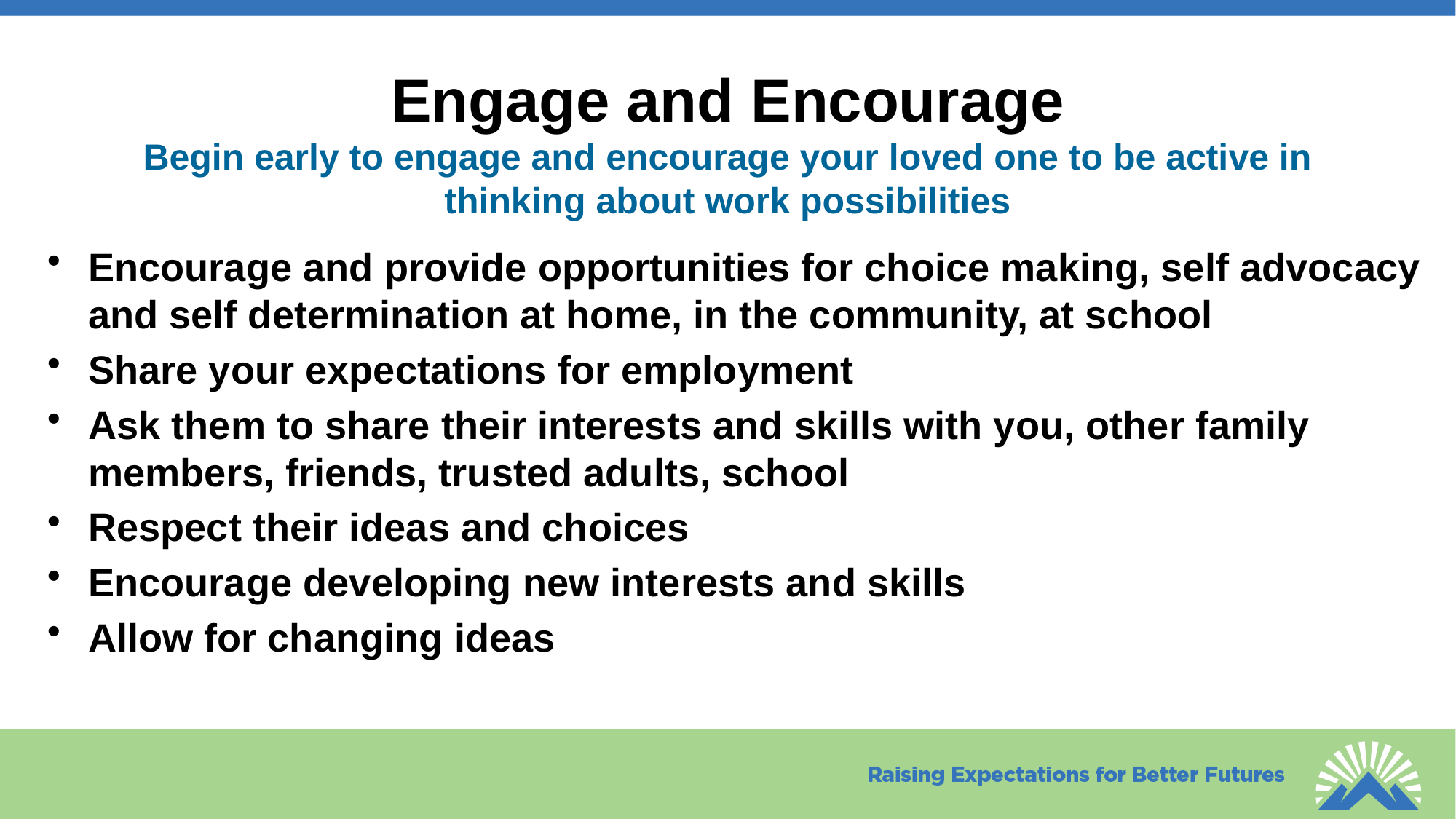

# Engage and Encourage
Begin early to engage and encourage your loved one to be active in thinking about work possibilities
Encourage and provide opportunities for choice making, self advocacy and self determination at home, in the community, at school
Share your expectations for employment
Ask them to share their interests and skills with you, other family members, friends, trusted adults, school
Respect their ideas and choices
Encourage developing new interests and skills
Allow for changing ideas